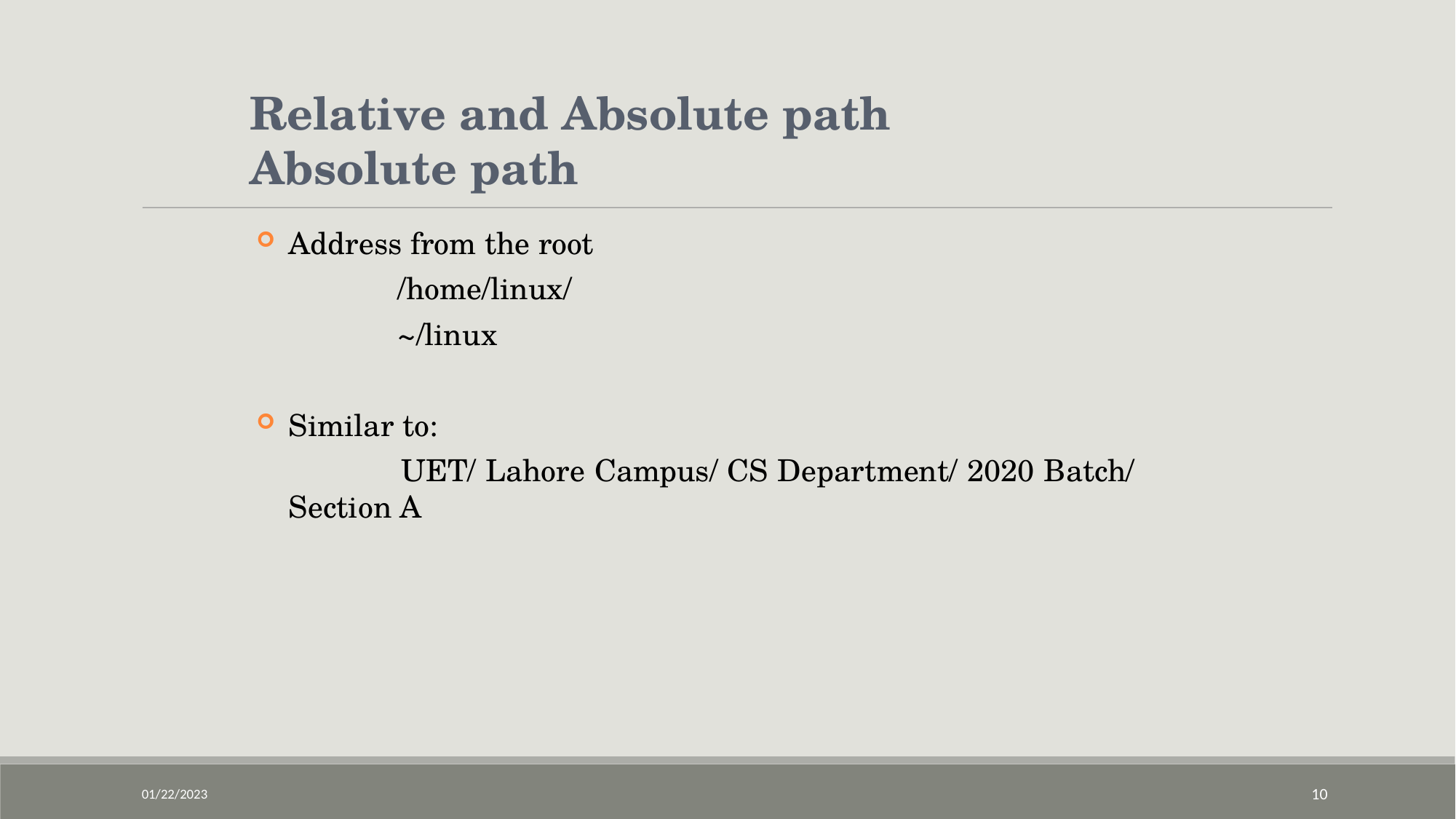

Relative and Absolute path
Absolute path

Address from the root
		/home/linux/
		~/linux

Similar to:
   		UET/ Lahore Campus/ CS Department/ 2020 Batch/ Section A
01/22/2023
10